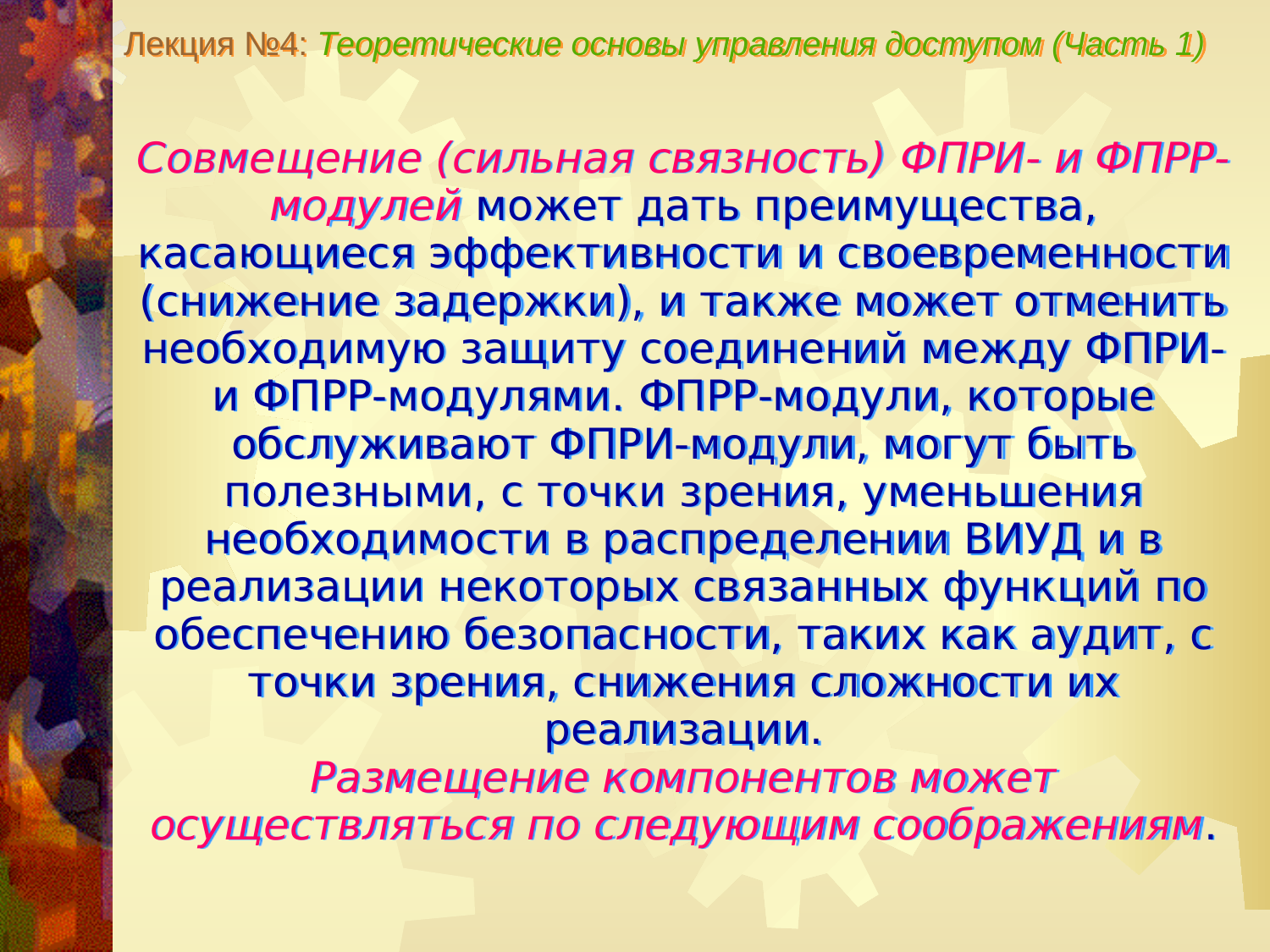

Лекция №4: Теоретические основы управления доступом (Часть 1)
Совмещение (сильная связность) ФПРИ- и ФПРР-модулей может дать преимущества, касающиеся эффективности и своевременности (снижение задержки), и также может отменить необходимую защиту соединений между ФПРИ- и ФПРР-модулями. ФПРР-модули, которые обслуживают ФПРИ-модули, могут быть полезными, с точки зрения, уменьшения необходимости в распределении ВИУД и в реализации некоторых связанных функций по обеспечению безопасности, таких как аудит, с точки зрения, снижения сложности их реализации.
Размещение компонентов может осуществляться по следующим соображениям.